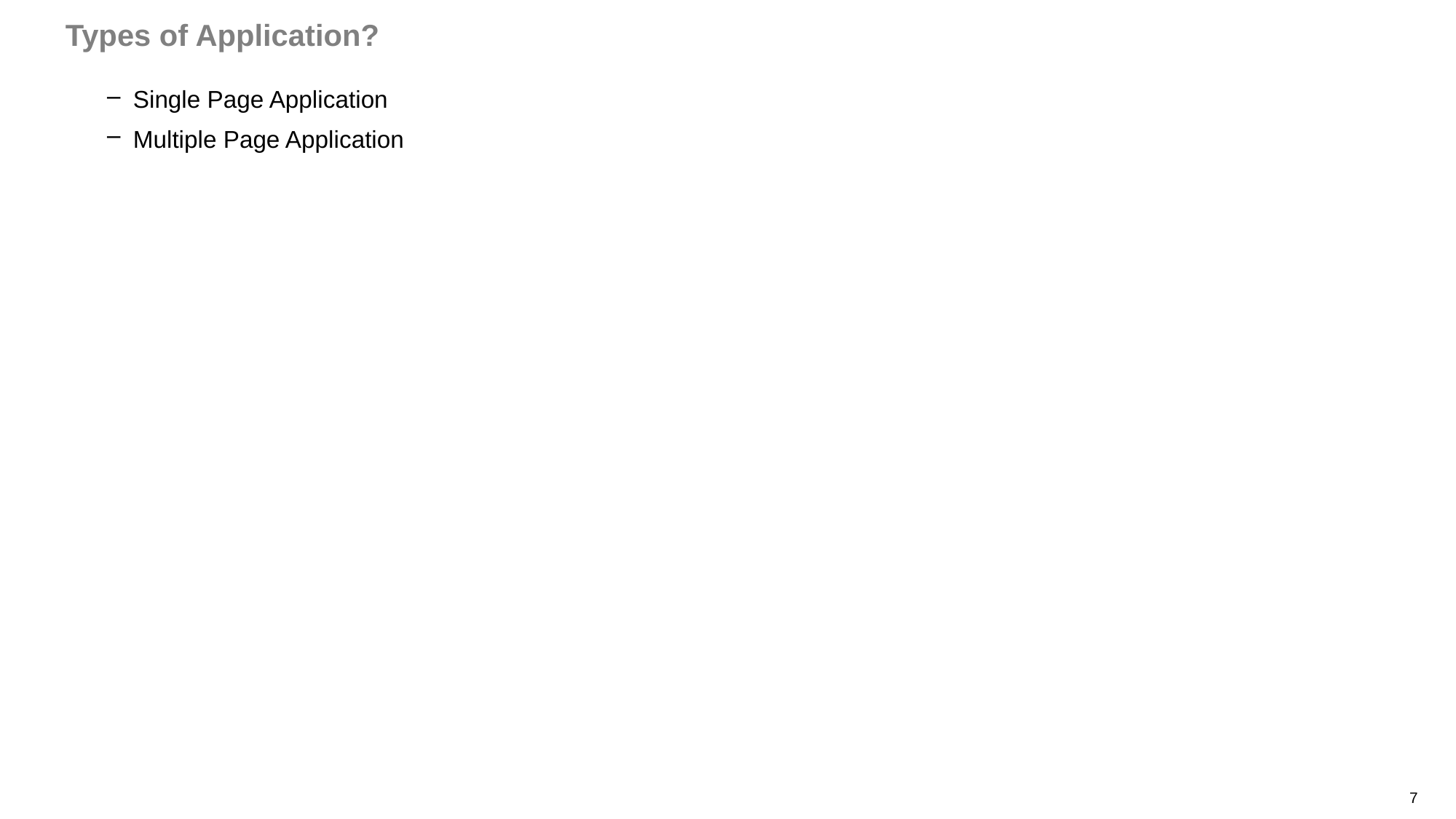

# Types of Application?
Single Page Application
Multiple Page Application